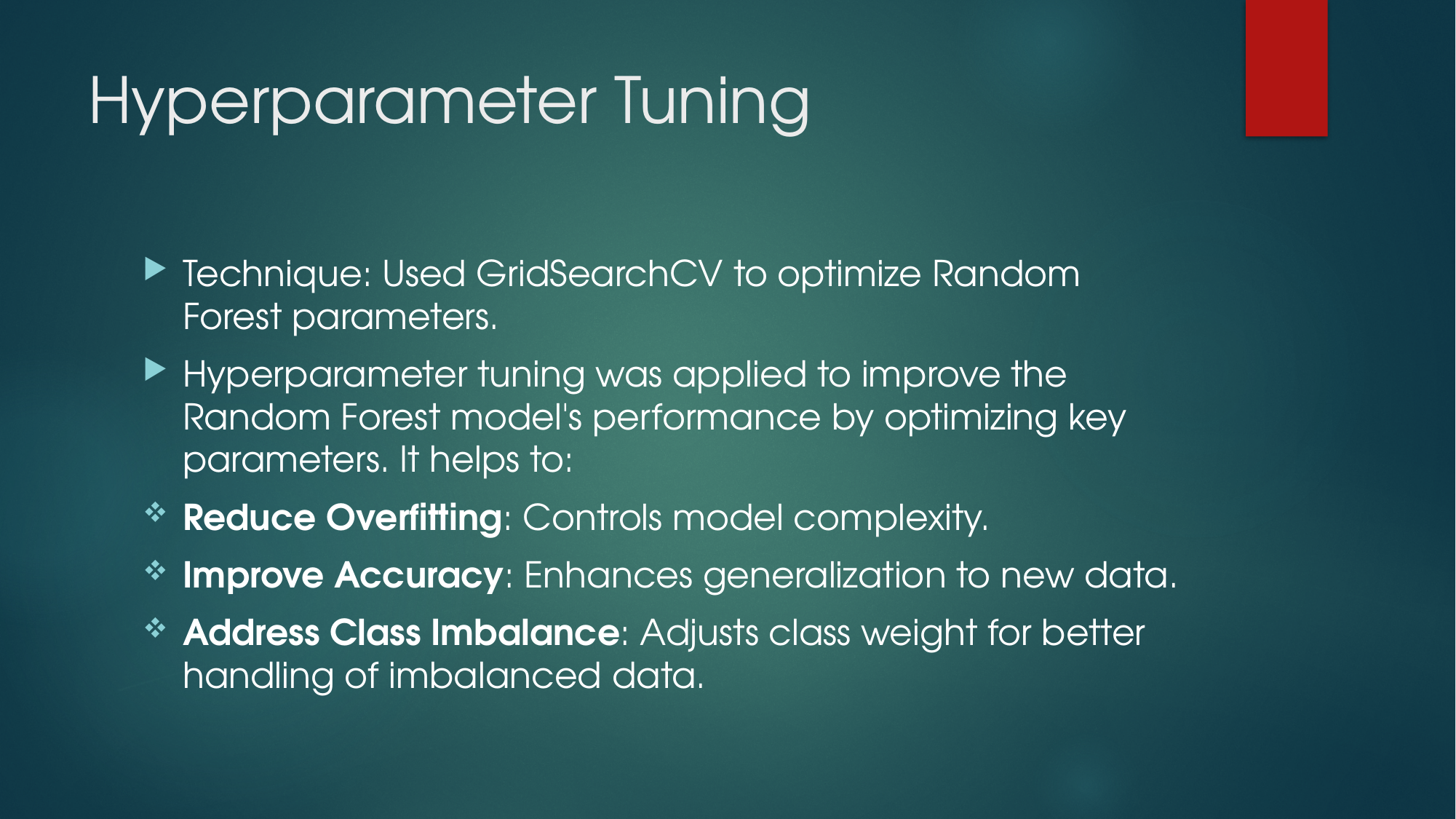

# Hyperparameter Tuning
Technique: Used GridSearchCV to optimize Random Forest parameters.
Hyperparameter tuning was applied to improve the Random Forest model's performance by optimizing key parameters. It helps to:
Reduce Overfitting: Controls model complexity.
Improve Accuracy: Enhances generalization to new data.
Address Class Imbalance: Adjusts class weight for better handling of imbalanced data.